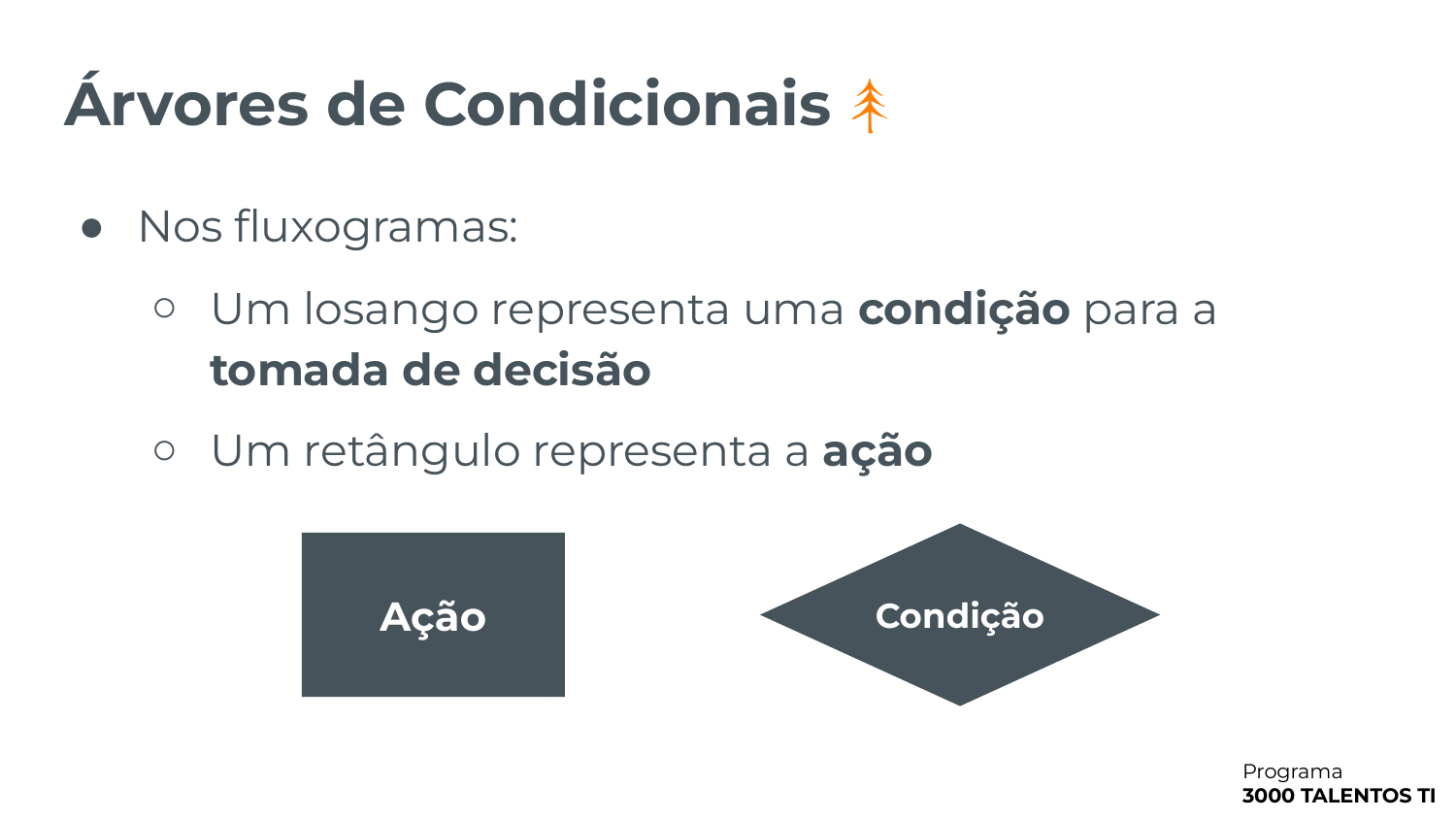

# Árvores de Condicionais 🌲
Nos fluxogramas:
Um losango representa uma condição para a tomada de decisão
Um retângulo representa a ação
Condição
Ação